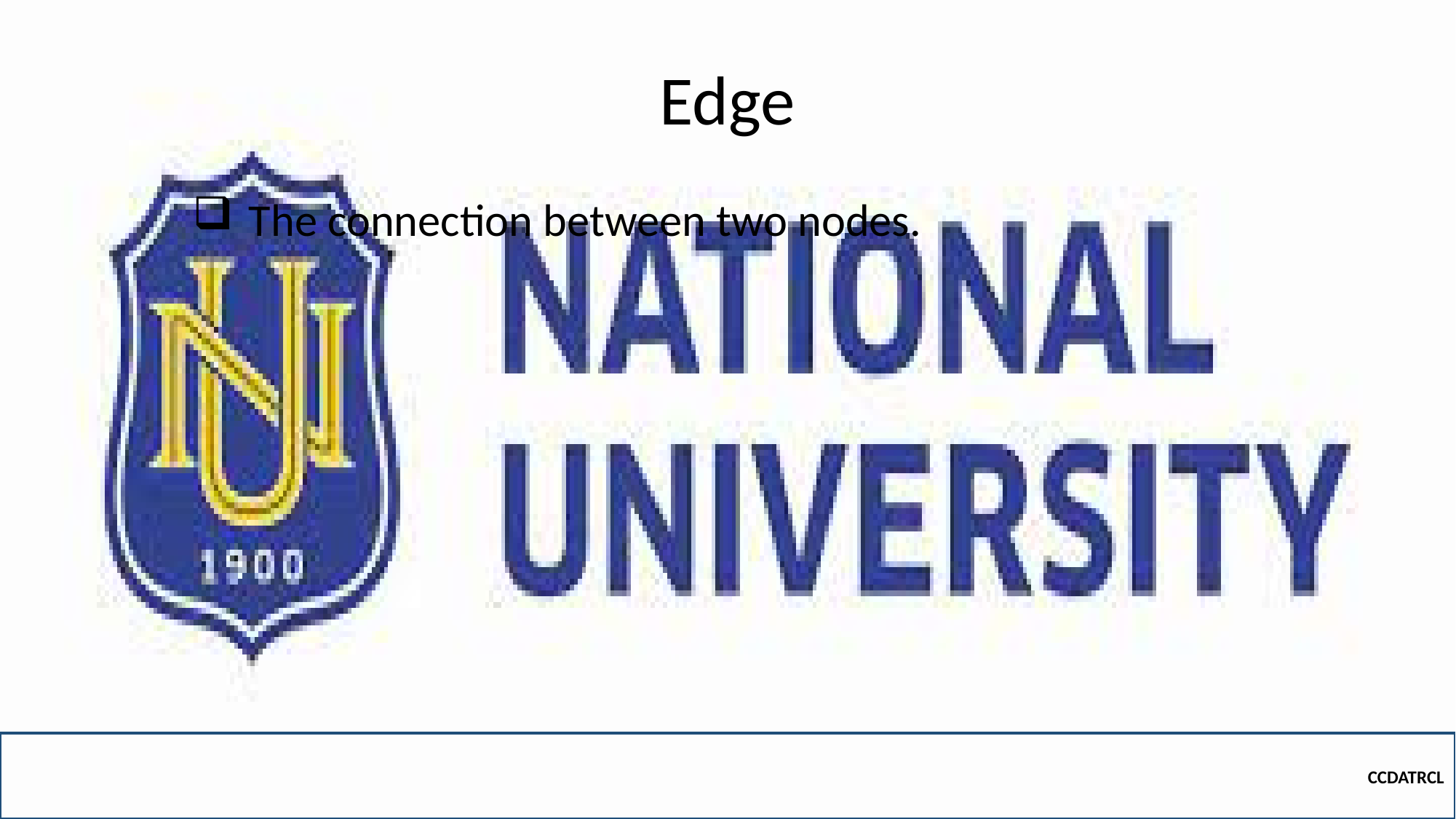

# Edge
The connection between two nodes.

CCDATRCL